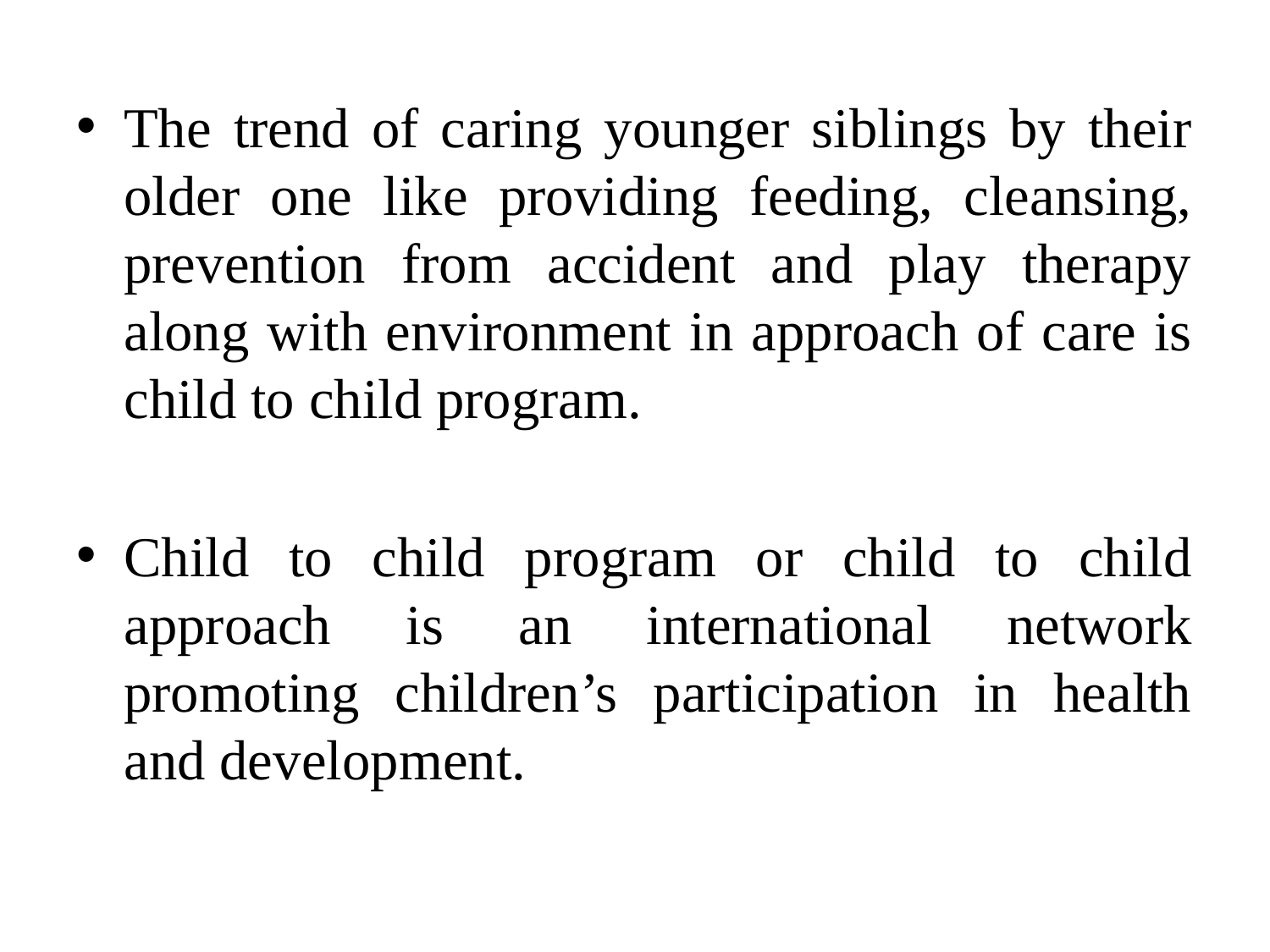

The trend of caring younger siblings by their older one like providing feeding, cleansing, prevention from accident and play therapy along with environment in approach of care is child to child program.

Child to child program or child to child approach is an international network promoting children’s participation in health and development.